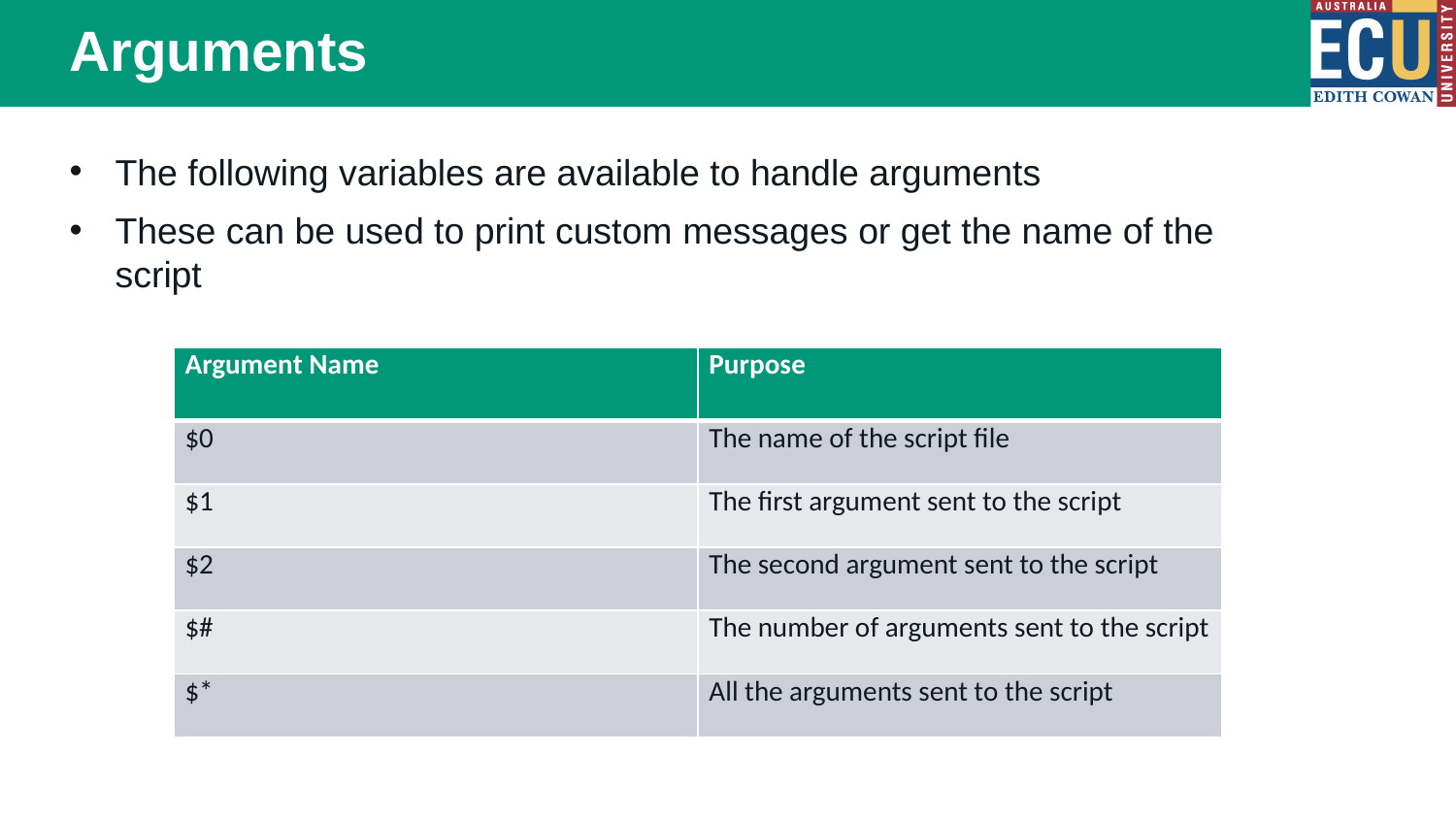

# Arguments
The following variables are available to handle arguments
These can be used to print custom messages or get the name of the script

| Argument Name | Purpose |
| --- | --- |
| $0 | The name of the script file |
| $1 | The first argument sent to the script |
| $2 | The second argument sent to the script |
| $# | The number of arguments sent to the script |
| $\* | All the arguments sent to the script |